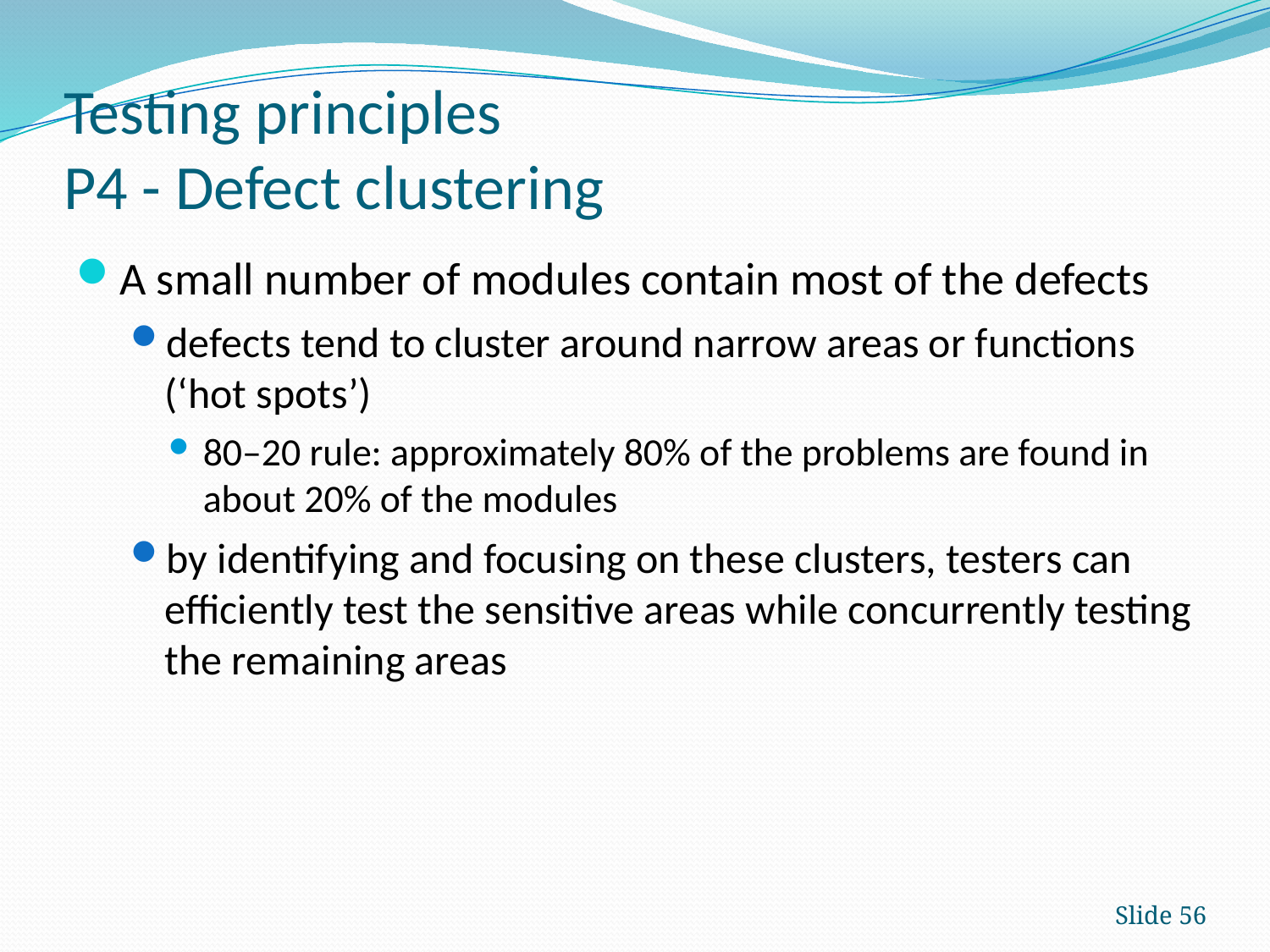

# Testing principles P4 - Defect clustering
A small number of modules contain most of the defects
defects tend to cluster around narrow areas or functions (‘hot spots’)
80–20 rule: approximately 80% of the problems are found in about 20% of the modules
by identifying and focusing on these clusters, testers can efficiently test the sensitive areas while concurrently testing the remaining areas
Slide 56